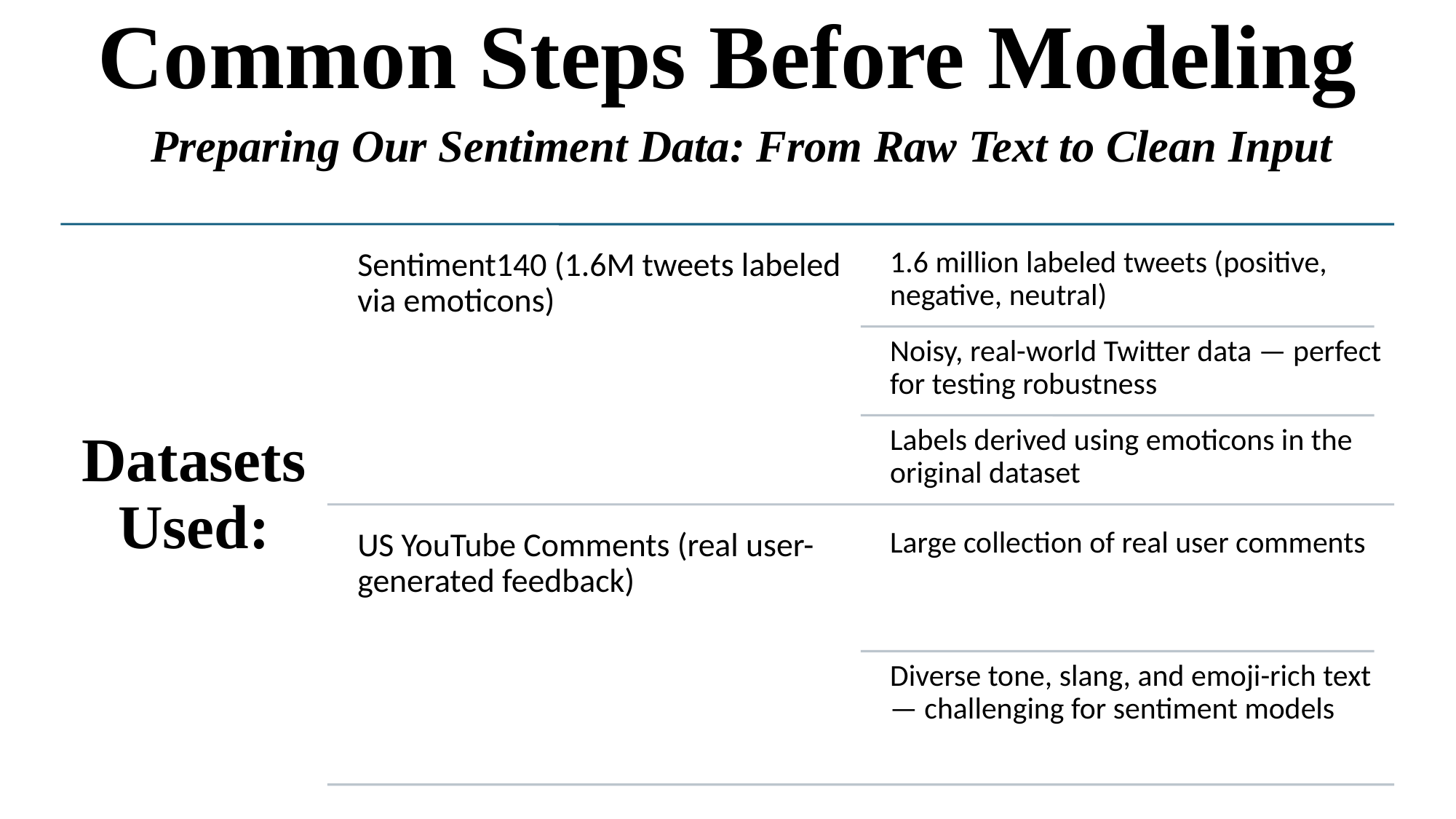

# Common Steps Before Modeling
Preparing Our Sentiment Data: From Raw Text to Clean Input

Datasets Used:
Sentiment140 (1.6M tweets labeled via emoticons)
1.6 million labeled tweets (positive, negative, neutral)
Noisy, real-world Twitter data — perfect for testing robustness
Labels derived using emoticons in the original dataset
US YouTube Comments (real user-generated feedback)
Large collection of real user comments
Diverse tone, slang, and emoji-rich text — challenging for sentiment models